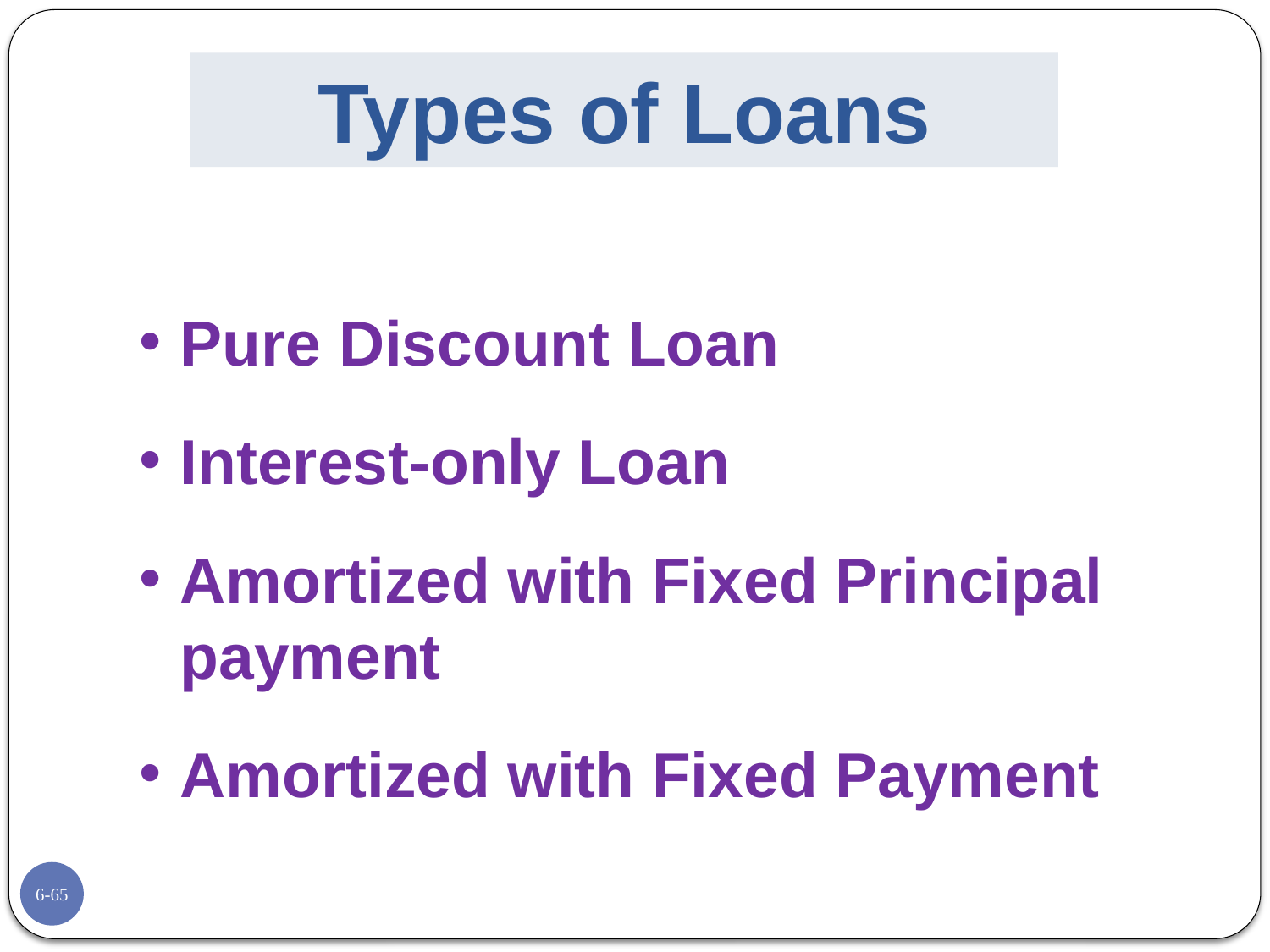

Types of Loans
Pure Discount Loan

Interest-only Loan

Amortized with Fixed Principal payment

Amortized with Fixed Payment

6-65